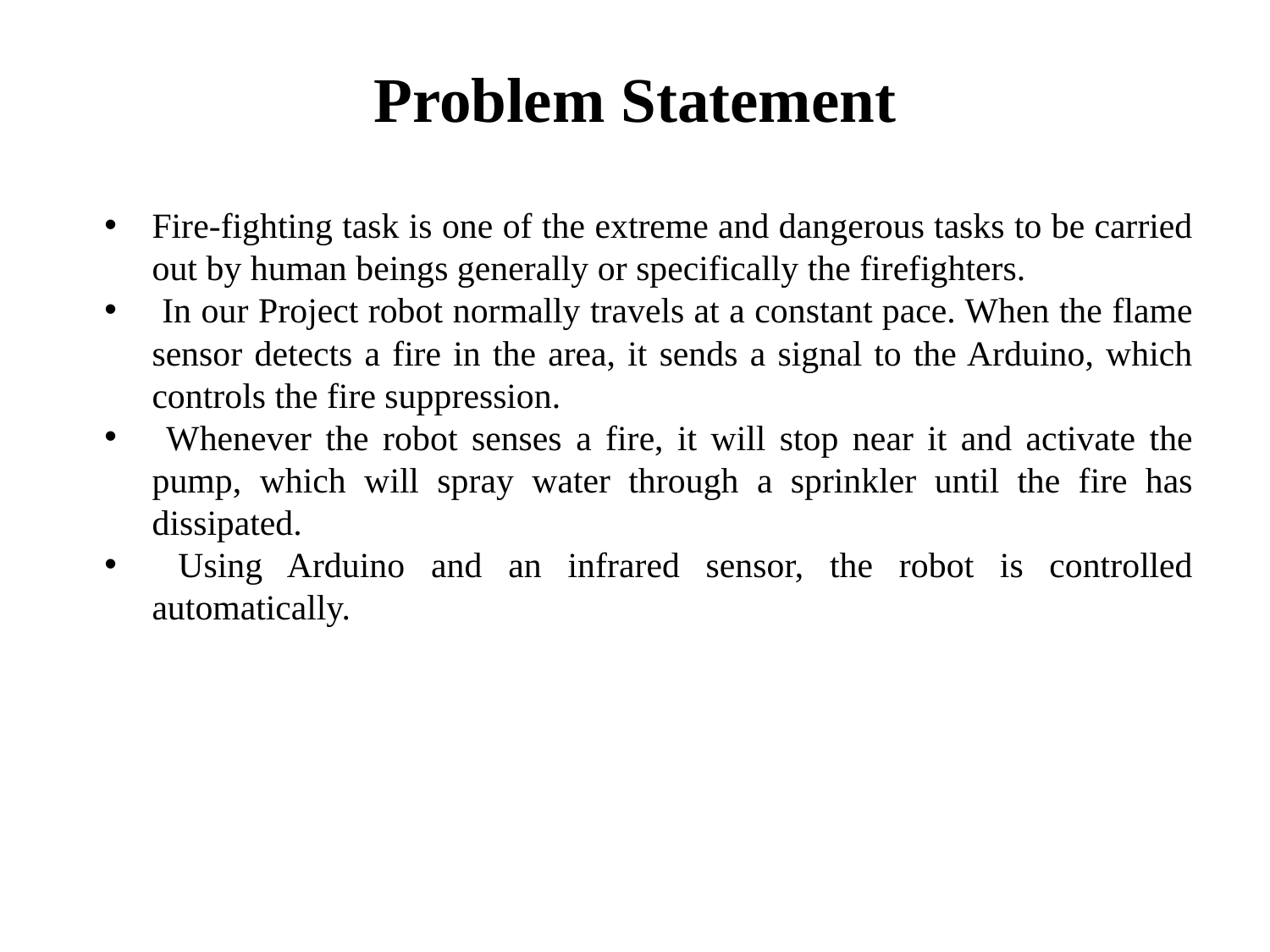

# Problem Statement
Fire-fighting task is one of the extreme and dangerous tasks to be carried out by human beings generally or specifically the firefighters.
 In our Project robot normally travels at a constant pace. When the flame sensor detects a fire in the area, it sends a signal to the Arduino, which controls the fire suppression.
 Whenever the robot senses a fire, it will stop near it and activate the pump, which will spray water through a sprinkler until the fire has dissipated.
 Using Arduino and an infrared sensor, the robot is controlled automatically.